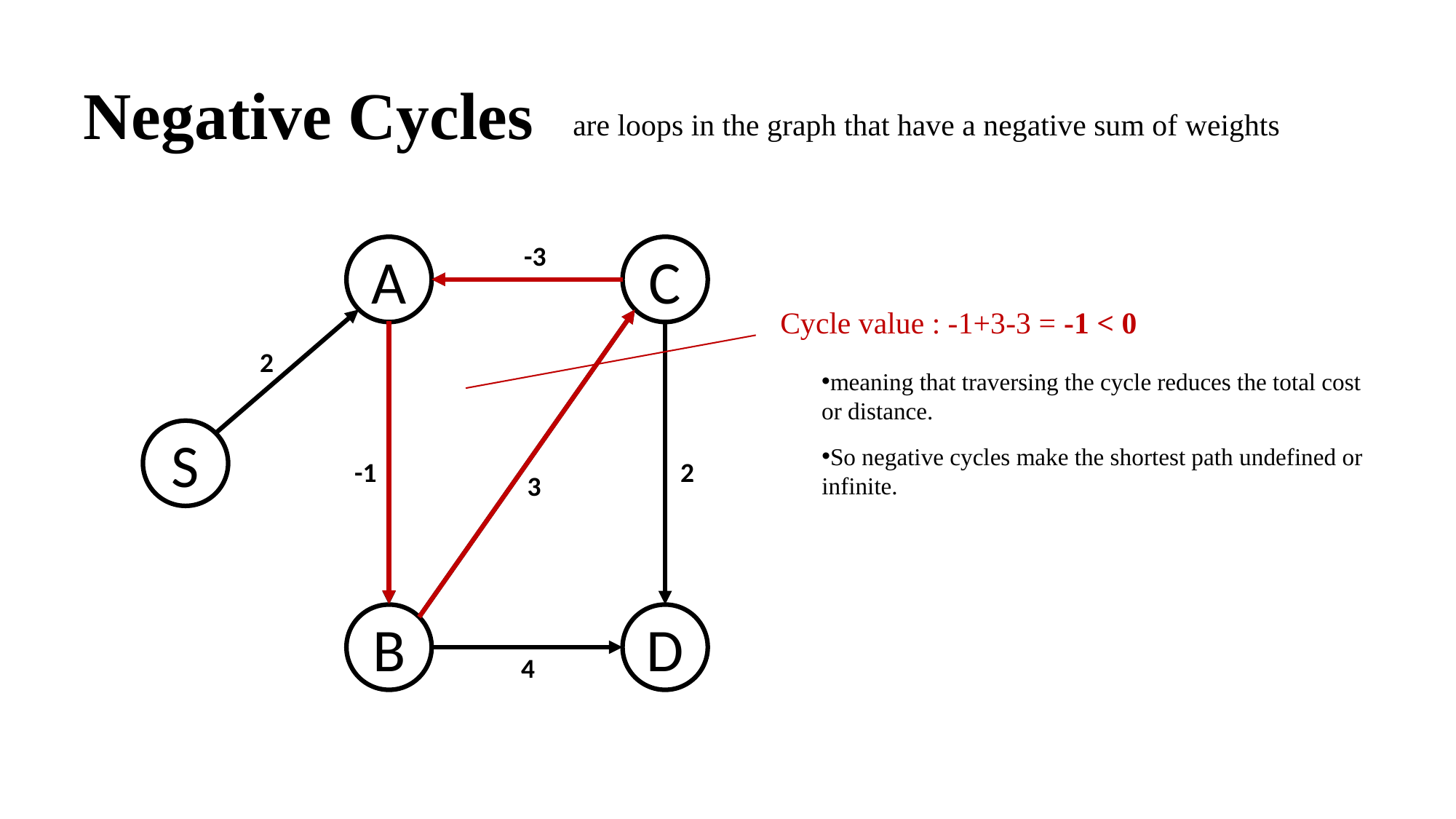

Negative Cycles
are loops in the graph that have a negative sum of weights
-3
A
C
Cycle value : -1+3-3 = -1 < 0
2
meaning that traversing the cycle reduces the total cost or distance.
S
So negative cycles make the shortest path undefined or infinite.
-1
2
3
B
D
4